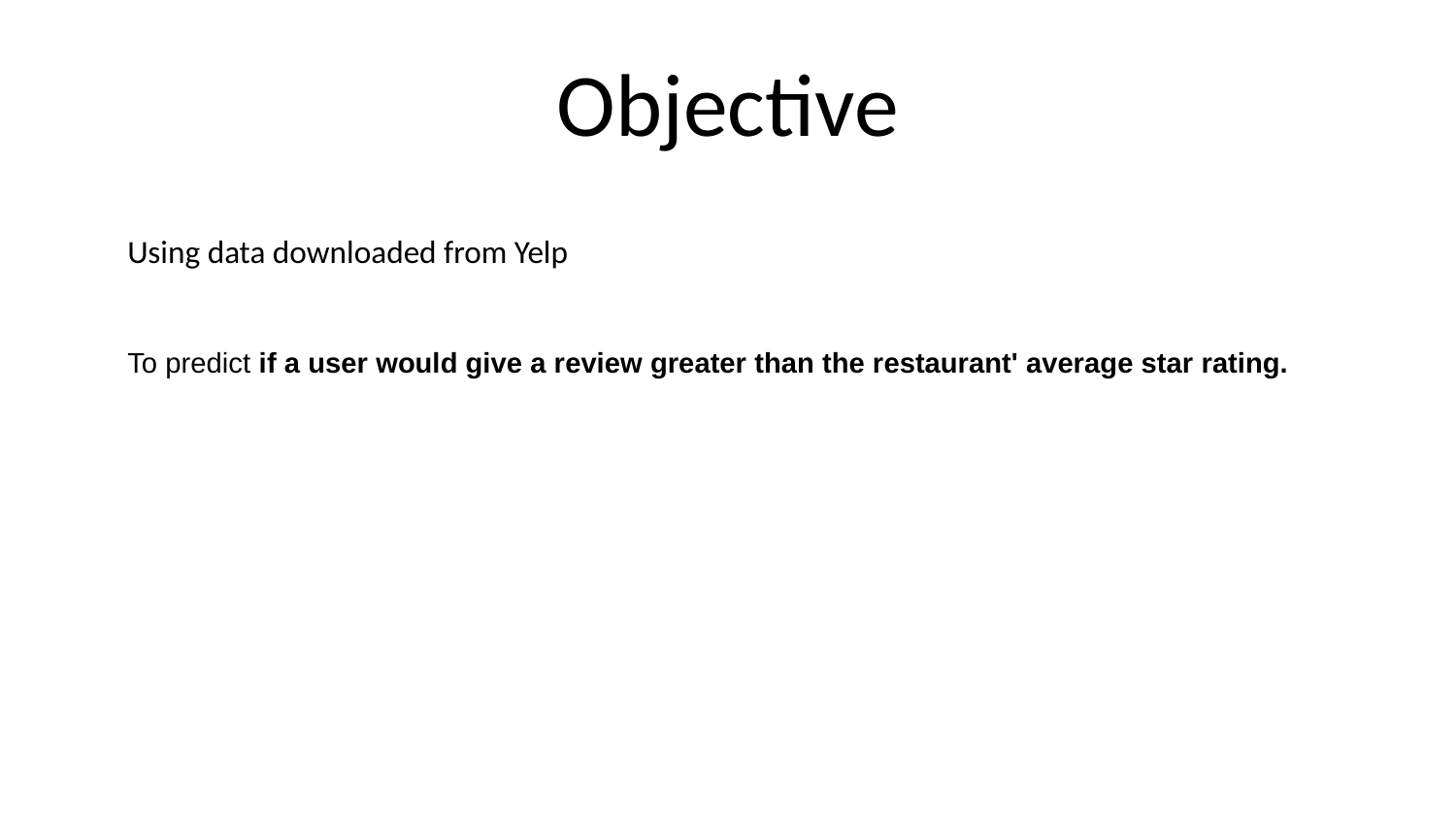

# Objective
Using data downloaded from Yelp

To predict if a user would give a review greater than the restaurant' average star rating.